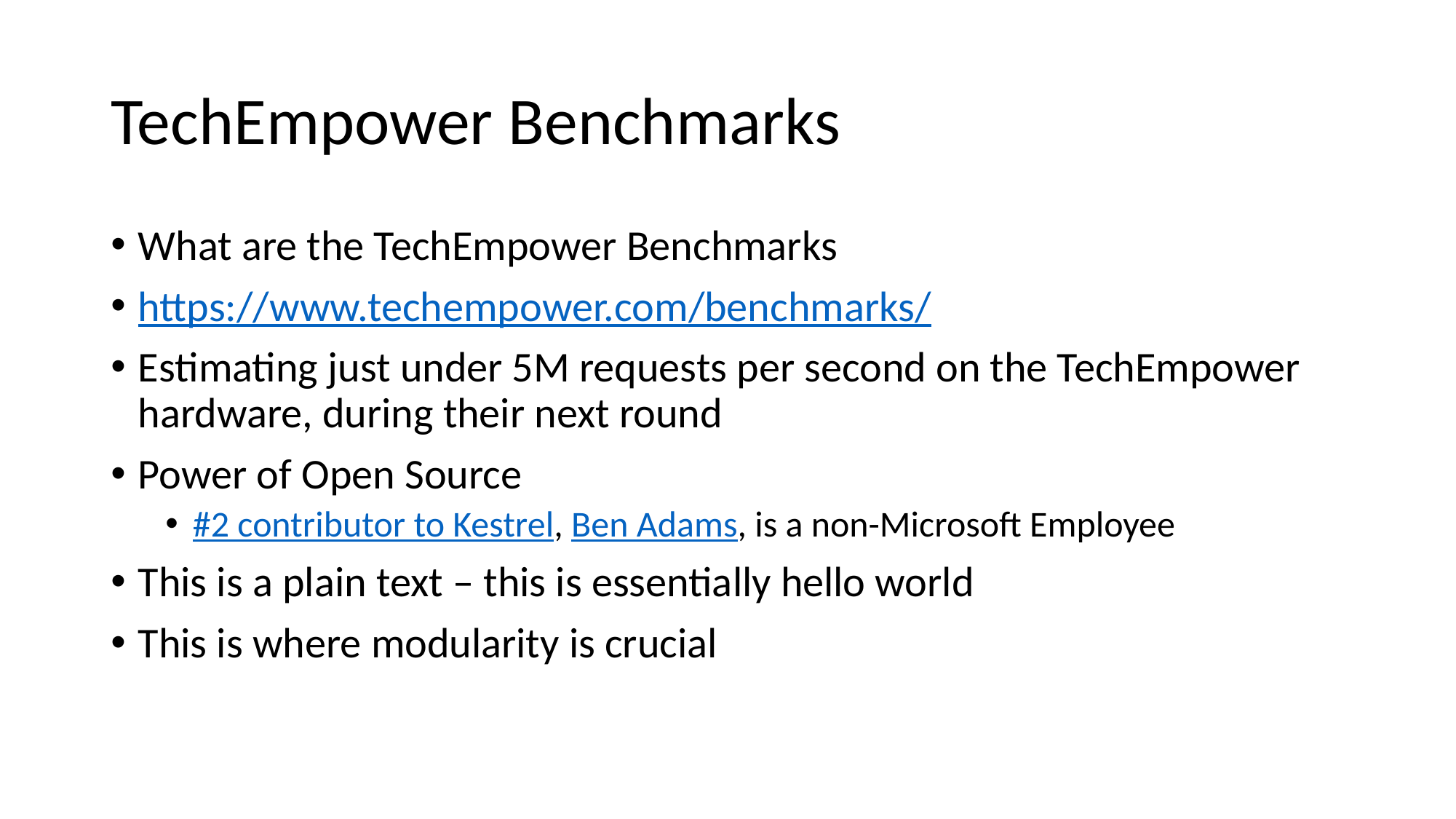

# TechEmpower Benchmarks
What are the TechEmpower Benchmarks
https://www.techempower.com/benchmarks/
Estimating just under 5M requests per second on the TechEmpower hardware, during their next round
Power of Open Source
#2 contributor to Kestrel, Ben Adams, is a non-Microsoft Employee
This is a plain text – this is essentially hello world
This is where modularity is crucial